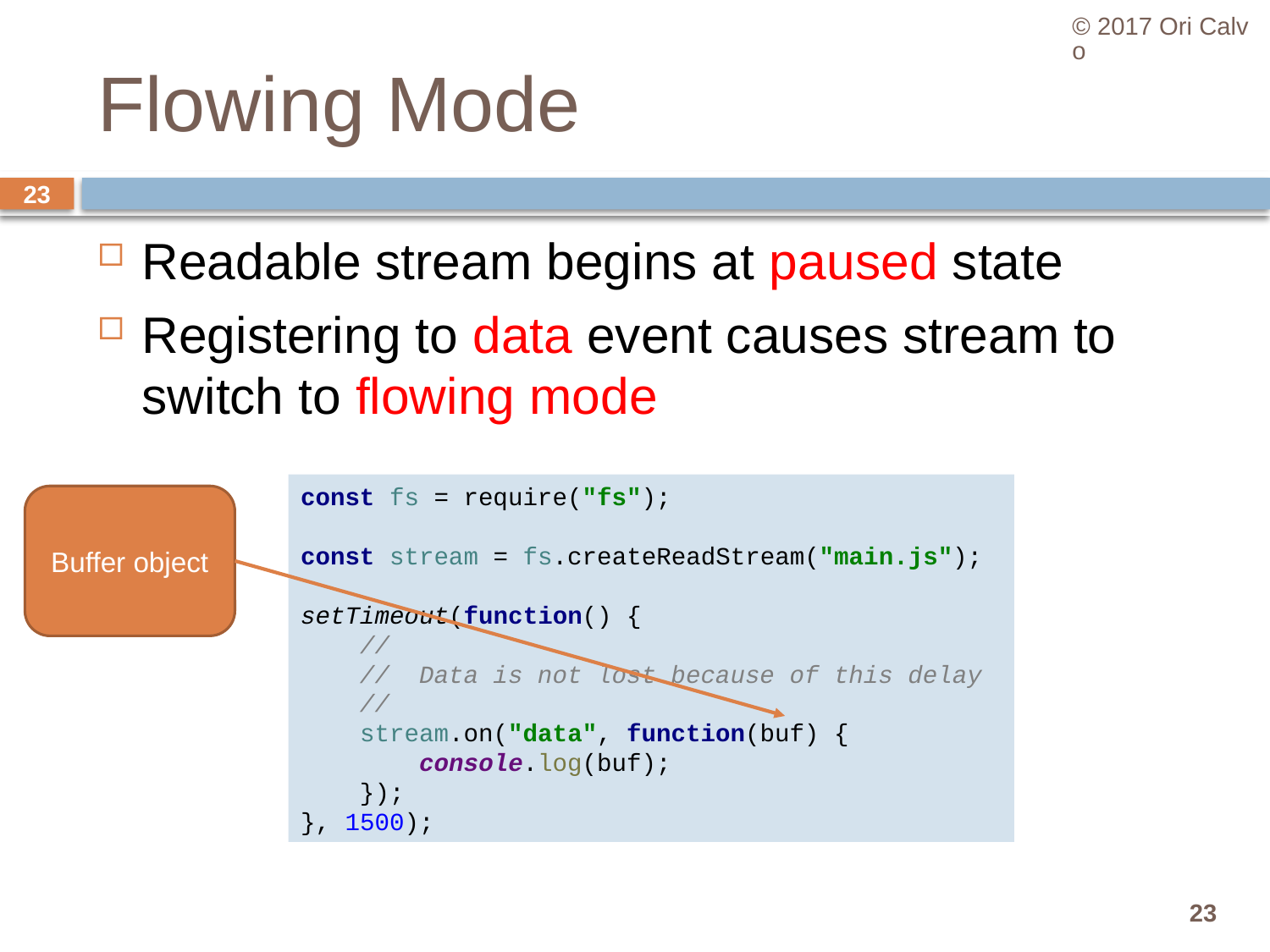

© 2017 Ori Calvo
# Flowing Mode
23
Readable stream begins at paused state
Registering to data event causes stream to switch to flowing mode
const fs = require("fs");
const stream = fs.createReadStream("main.js");
setTimeout(function() {
    //
    //  Data is not lost because of this delay
    //
    stream.on("data", function(buf) {
        console.log(buf);
    });
}, 1500);
Buffer object